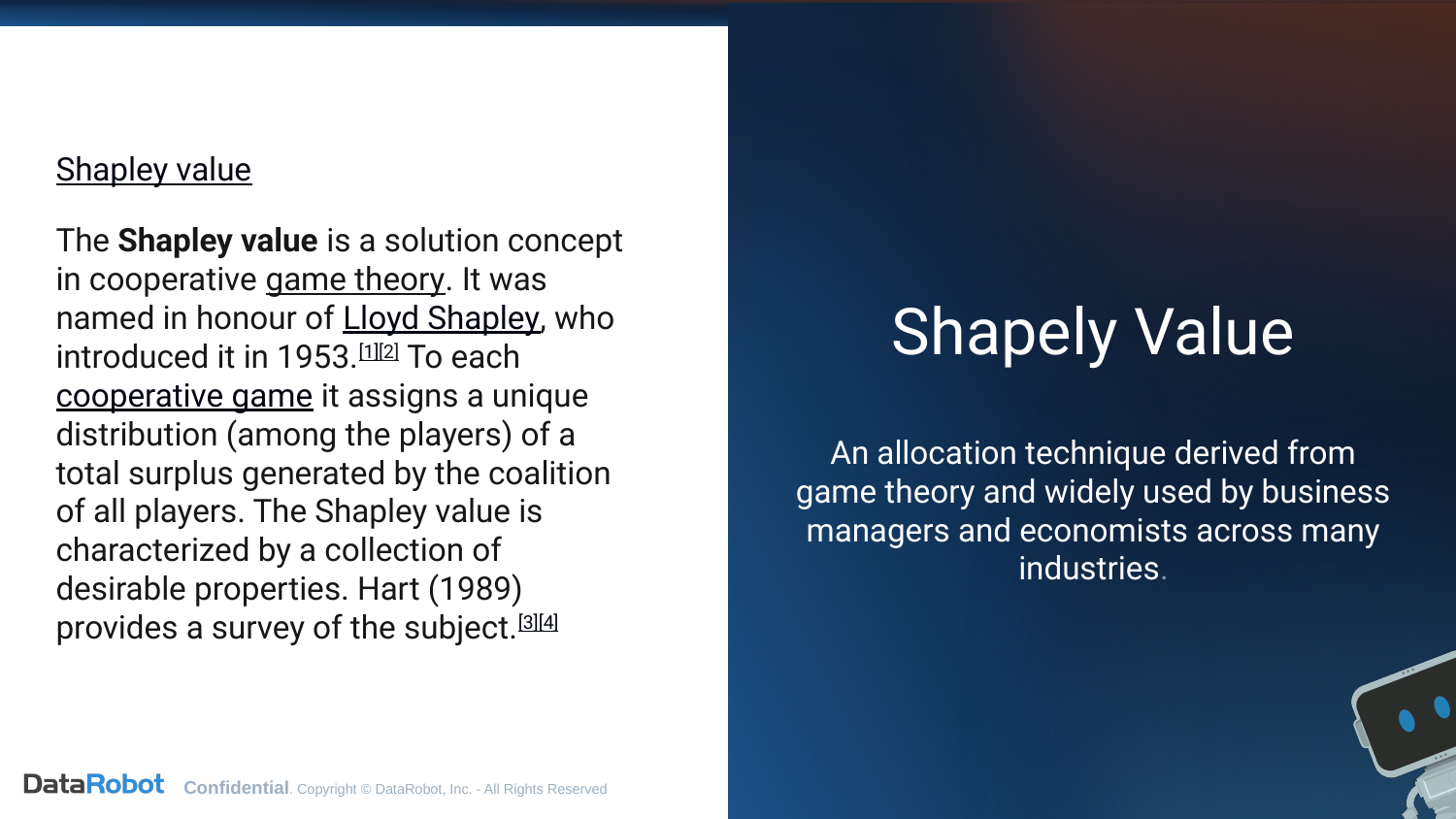

# Shapely Value
Shapley value
The Shapley value is a solution concept in cooperative game theory. It was named in honour of Lloyd Shapley, who introduced it in 1953.[1][2] To each cooperative game it assigns a unique distribution (among the players) of a total surplus generated by the coalition of all players. The Shapley value is characterized by a collection of desirable properties. Hart (1989) provides a survey of the subject.[3][4]

An allocation technique derived from game theory and widely used by business managers and economists across many industries.